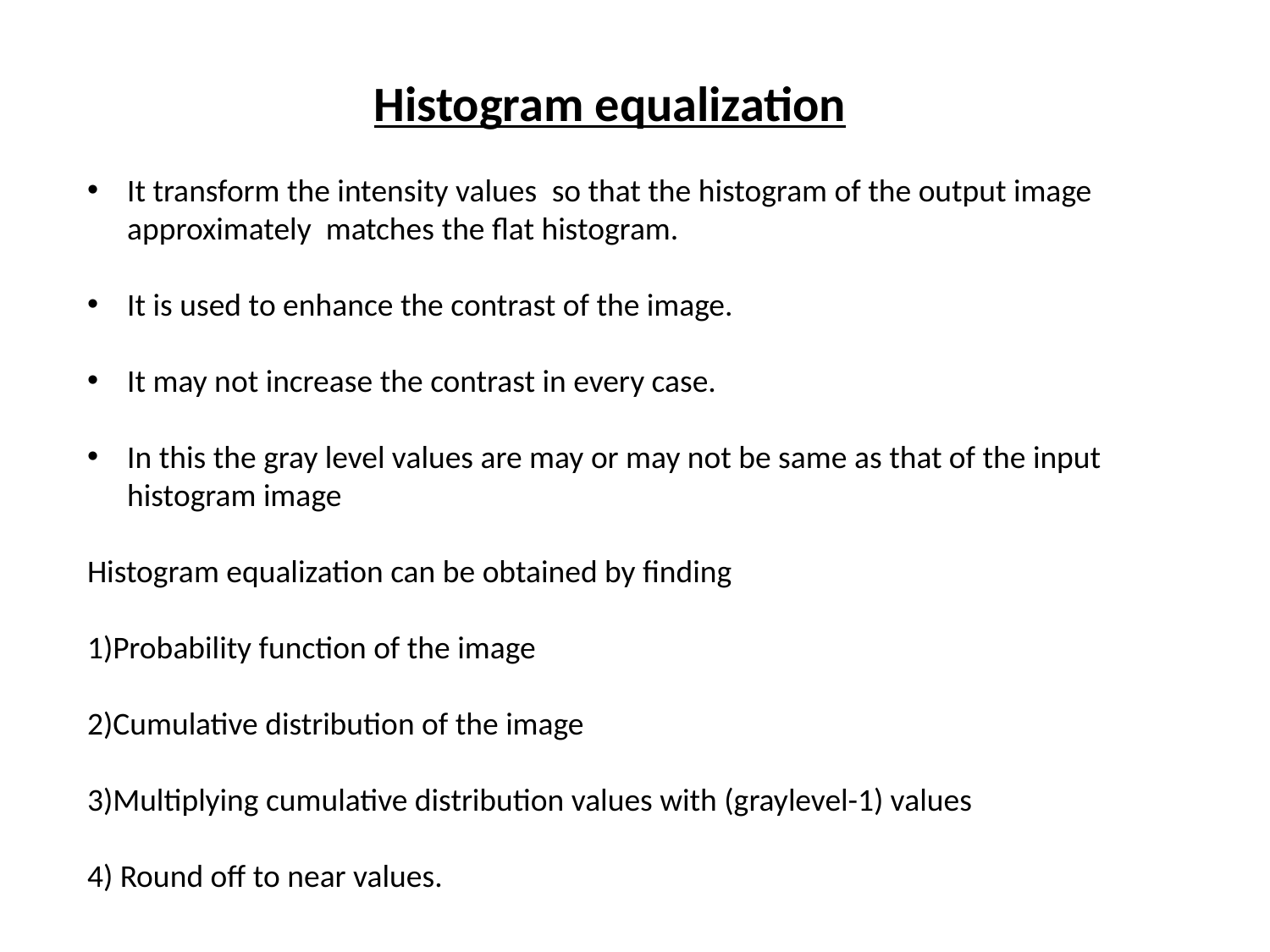

Histogram equalization

It transform the intensity values  so that the histogram of the output image approximately  matches the flat histogram.

It is used to enhance the contrast of the image.

It may not increase the contrast in every case.

In this the gray level values are may or may not be same as that of the input histogram image

Histogram equalization can be obtained by finding

1)Probability function of the image

2)Cumulative distribution of the image

3)Multiplying cumulative distribution values with (graylevel-1) values

4) Round off to near values.